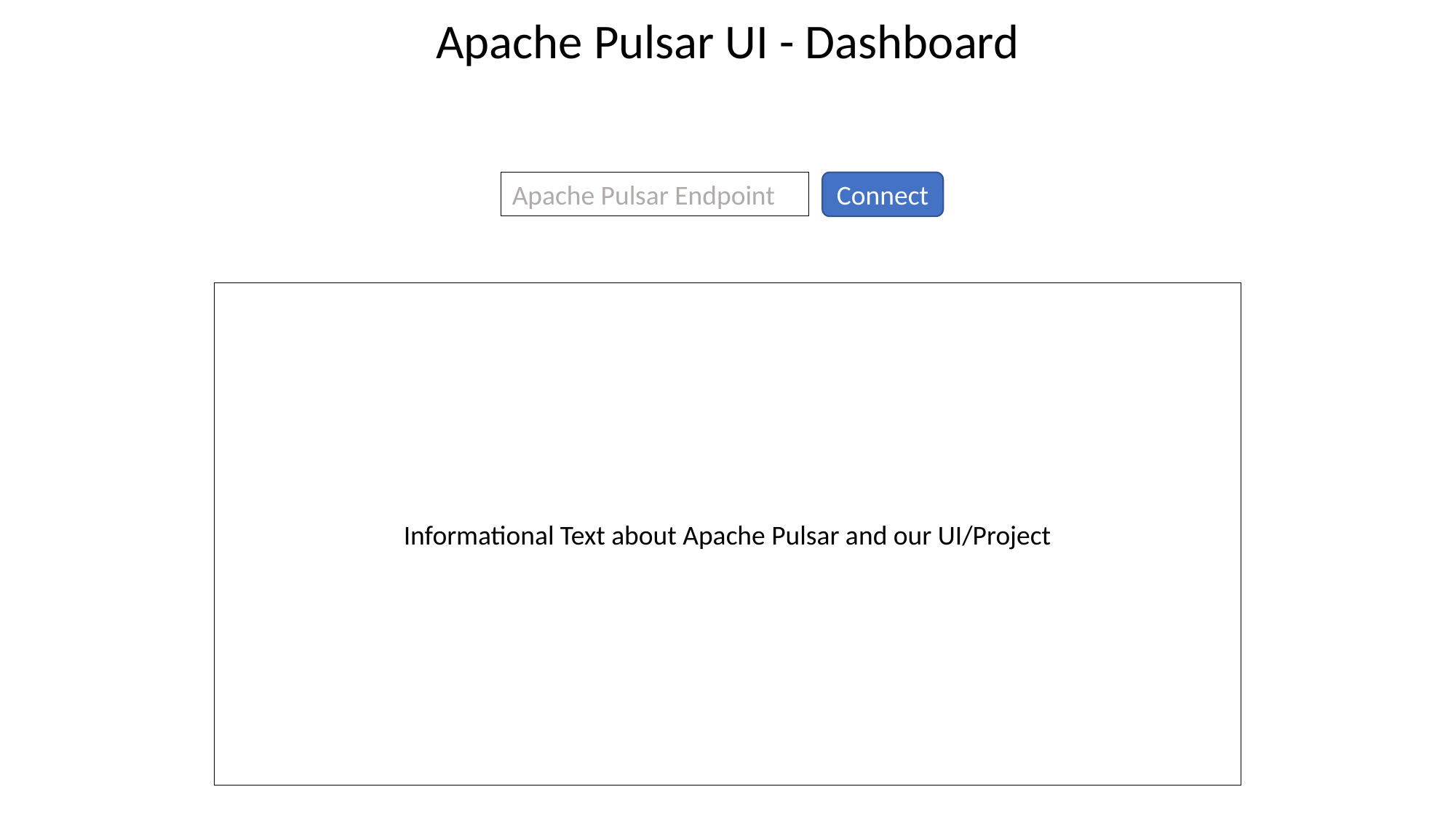

Apache Pulsar UI - Dashboard
Apache Pulsar Endpoint
Connect

Informational Text about Apache Pulsar and our UI/Project